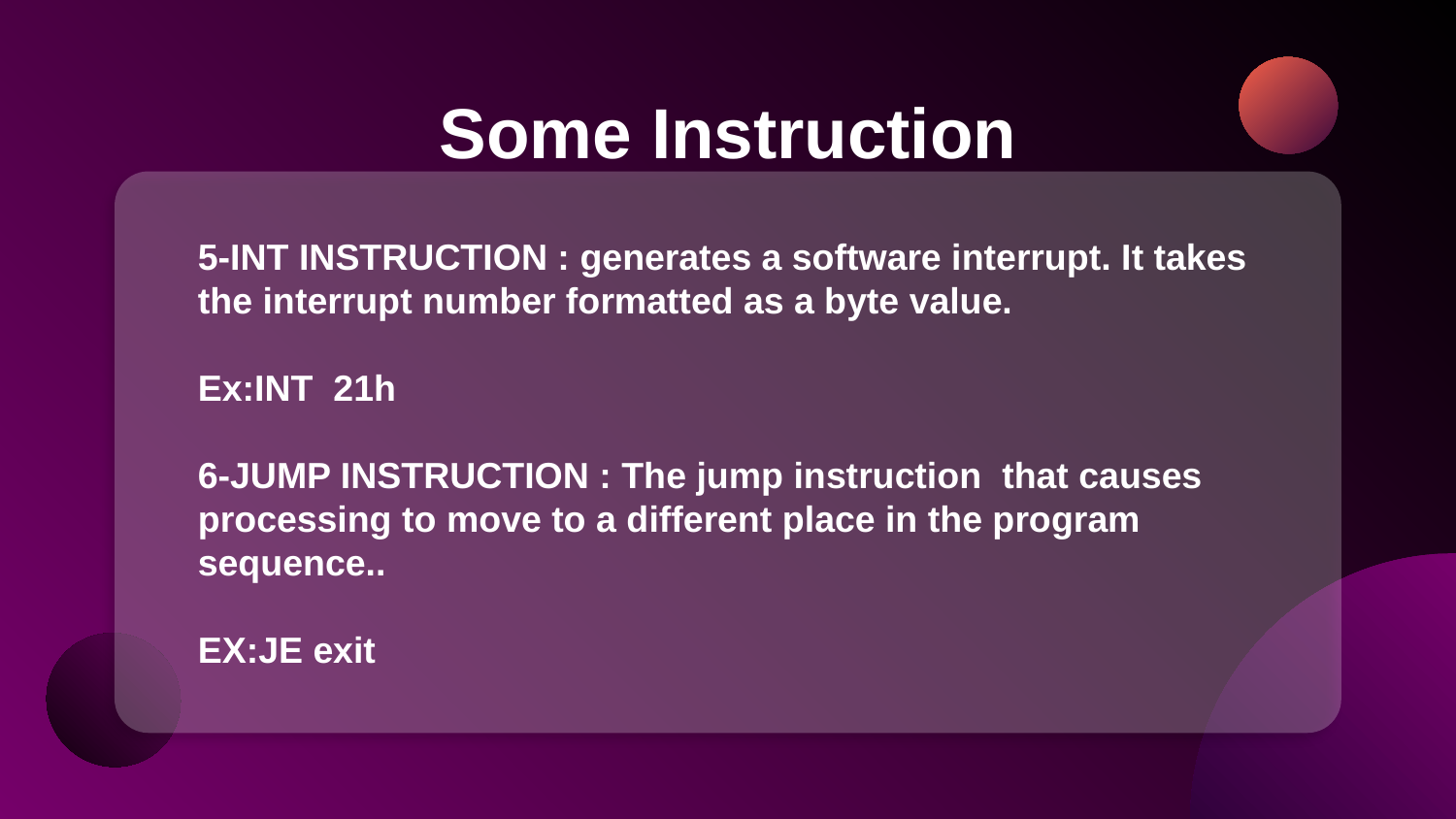

# Some Instruction
5-INT INSTRUCTION : generates a software interrupt. It takes the interrupt number formatted as a byte value.

Ex:INT  21h

6-JUMP INSTRUCTION : The jump instruction  that causes processing to move to a different place in the program sequence..

EX:JE exit